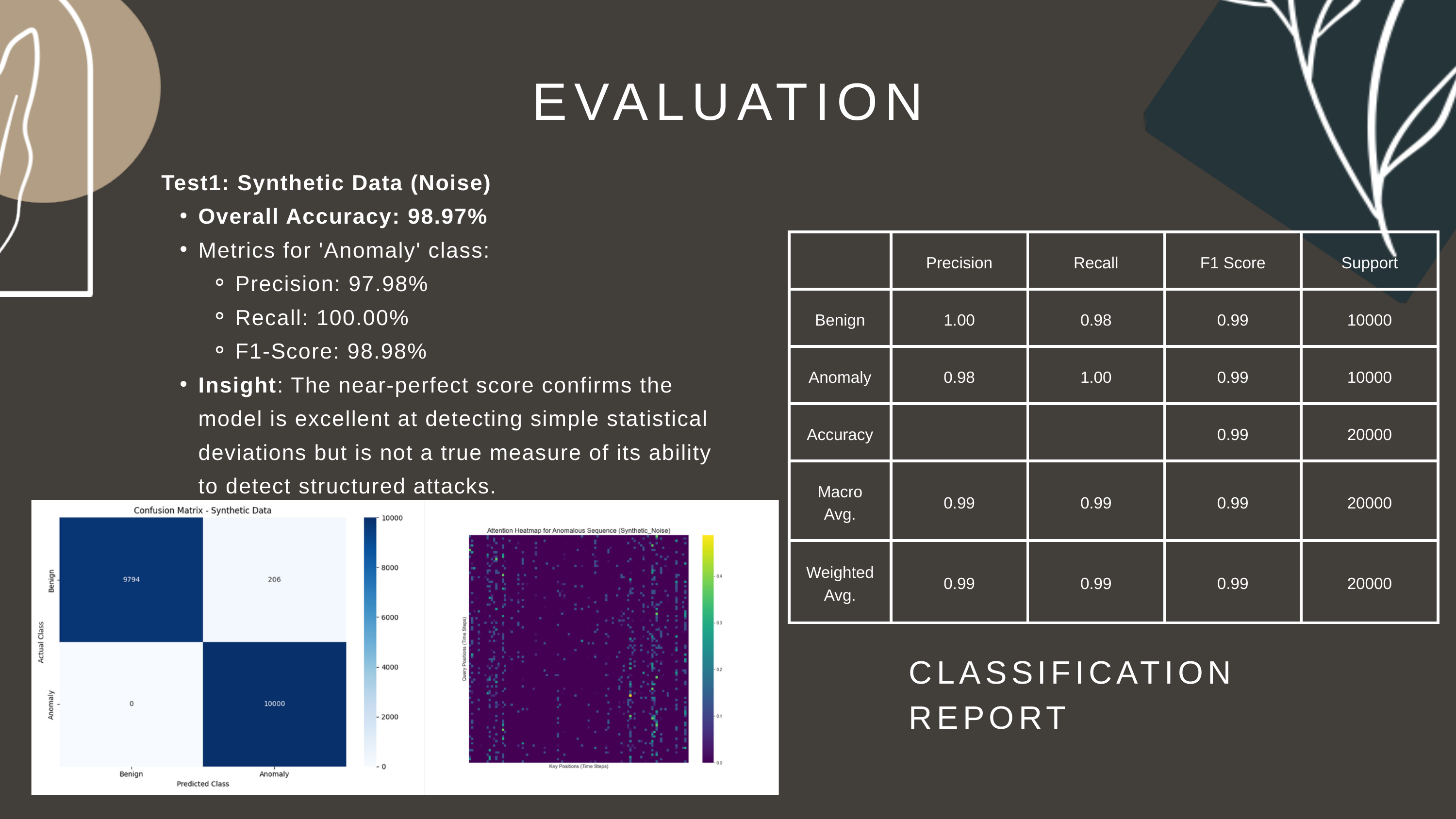

EVALUATION
Test1: Synthetic Data (Noise)
Overall Accuracy: 98.97%
Metrics for 'Anomaly' class:
Precision: 97.98%
Recall: 100.00%
F1-Score: 98.98%
Insight: The near-perfect score confirms the model is excellent at detecting simple statistical deviations but is not a true measure of its ability to detect structured attacks.
|  | Precision | Recall | F1 Score | Support |
| --- | --- | --- | --- | --- |
| Benign | 1.00 | 0.98 | 0.99 | 10000 |
| Anomaly | 0.98 | 1.00 | 0.99 | 10000 |
| Accuracy |  |  | 0.99 | 20000 |
| Macro Avg. | 0.99 | 0.99 | 0.99 | 20000 |
| Weighted Avg. | 0.99 | 0.99 | 0.99 | 20000 |

CLASSIFICATION REPORT